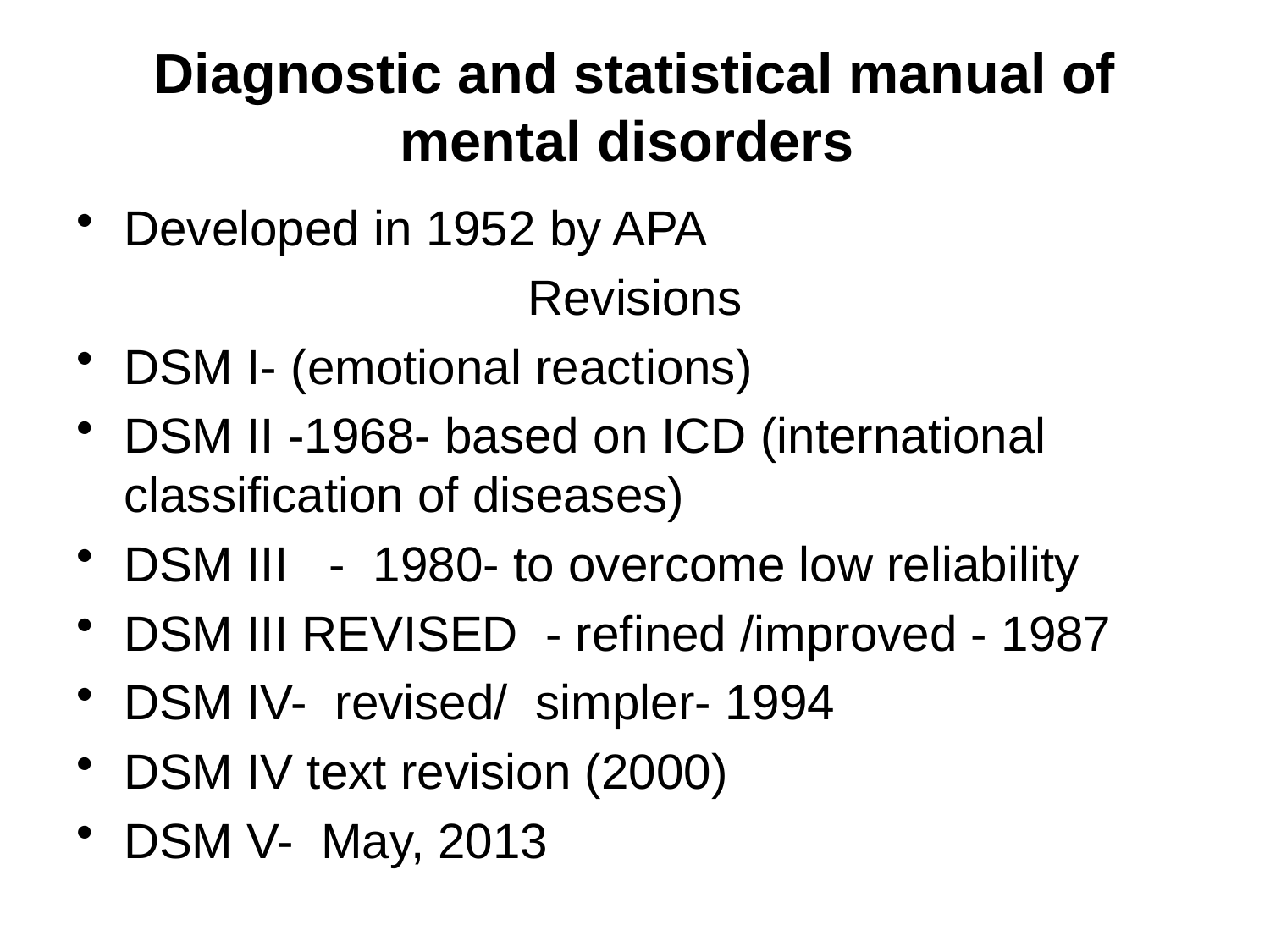

# Diagnostic and statistical manual of mental disorders
Developed in 1952 by APA
Revisions
DSM I- (emotional reactions)
DSM II -1968- based on ICD (international classification of diseases)
DSM III   -  1980- to overcome low reliability
DSM III REVISED  - refined /improved - 1987
DSM IV-  revised/  simpler- 1994
DSM IV text revision (2000)
DSM V-  May, 2013